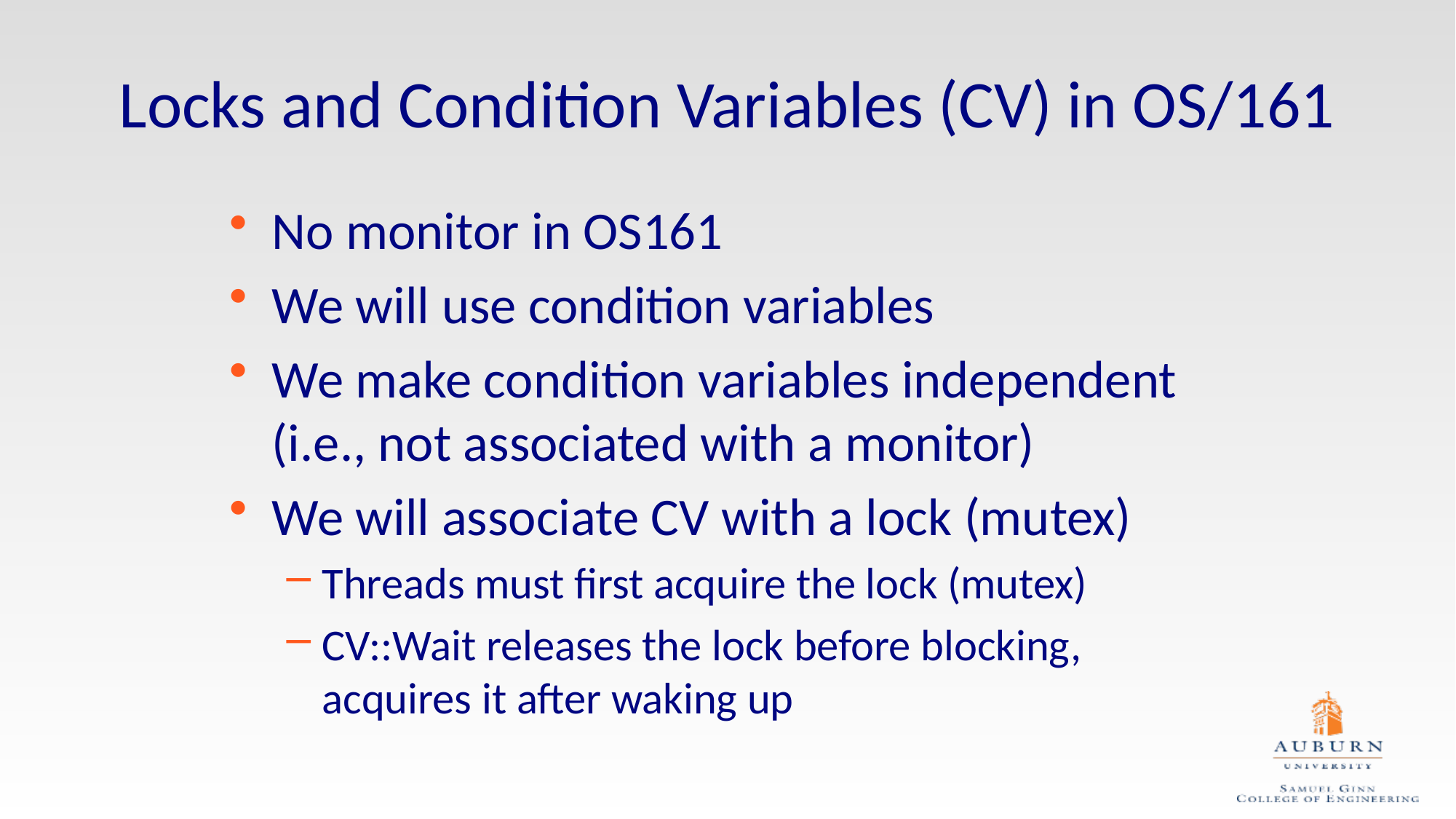

# Locks and Condition Variables (CV) in OS/161
No monitor in OS161
We will use condition variables
We make condition variables independent (i.e., not associated with a monitor)
We will associate CV with a lock (mutex)
Threads must first acquire the lock (mutex)
CV::Wait releases the lock before blocking, acquires it after waking up